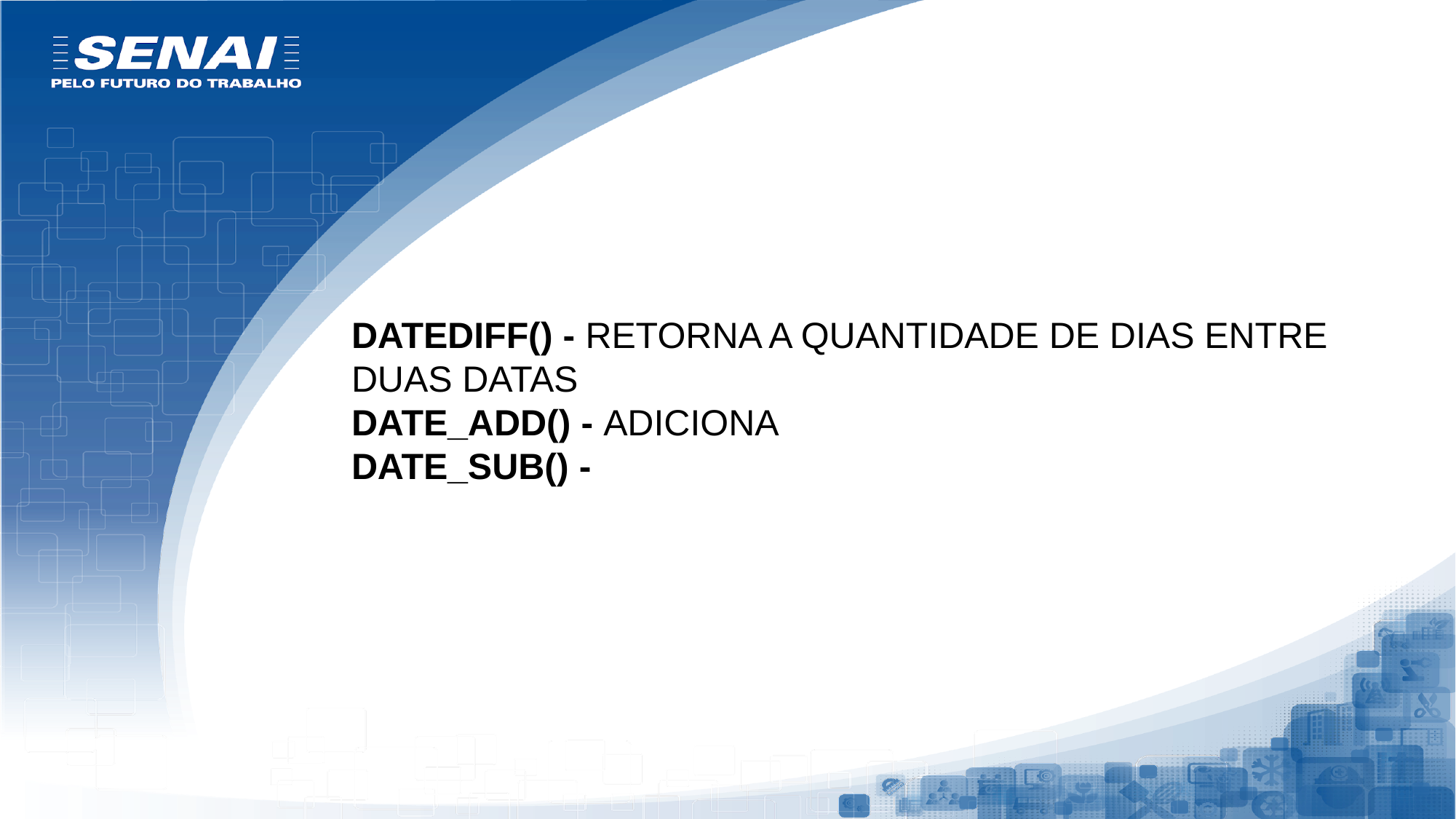

DATEDIFF() - RETORNA A QUANTIDADE DE DIAS ENTRE DUAS DATAS
DATE_ADD() - ADICIONA
DATE_SUB() -